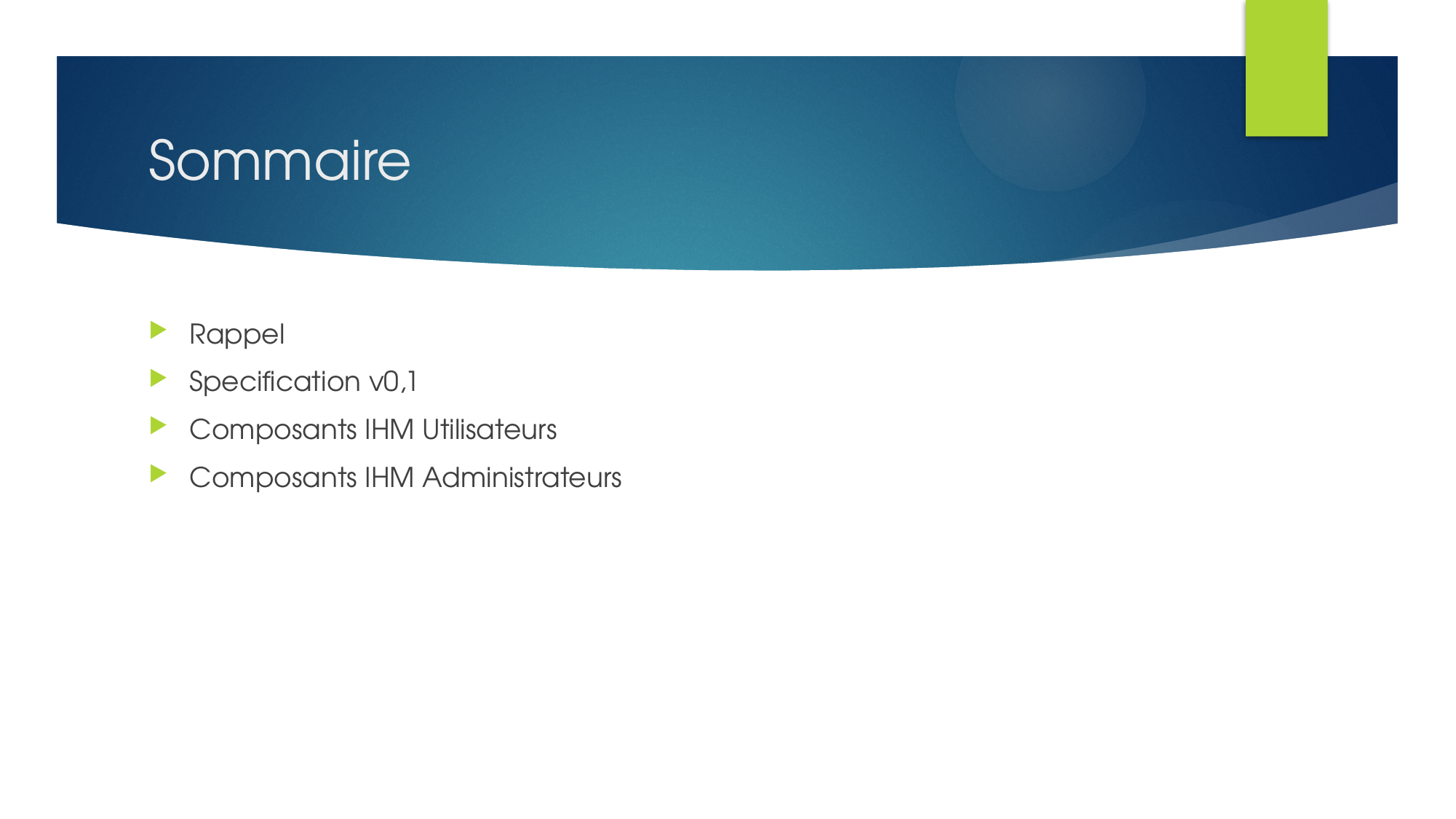

# Sommaire
Rappel
Specification v0,1
Composants IHM Utilisateurs
Composants IHM Administrateurs